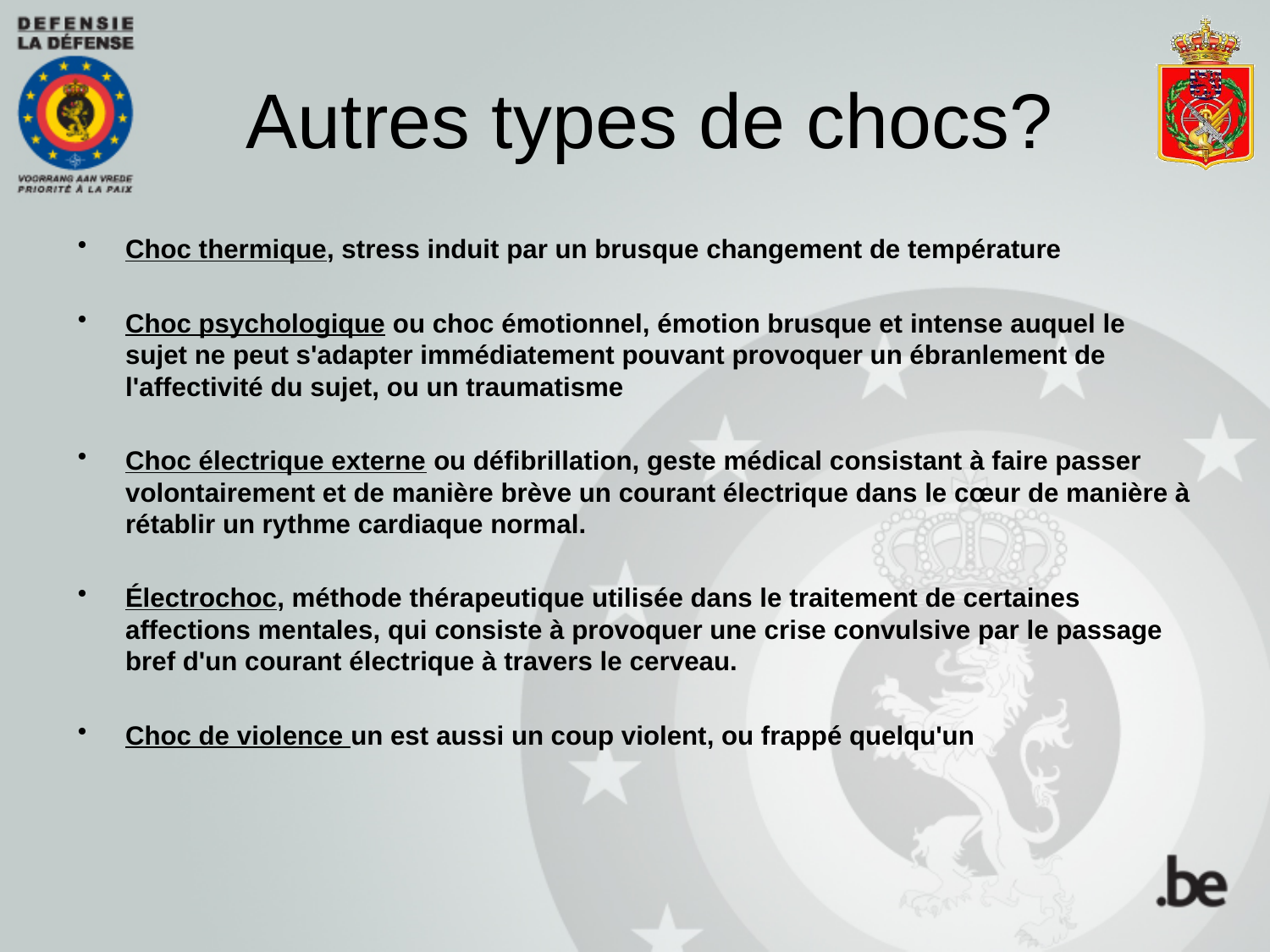

# Autres types de chocs?
Choc thermique, stress induit par un brusque changement de température

Choc psychologique ou choc émotionnel, émotion brusque et intense auquel le sujet ne peut s'adapter immédiatement pouvant provoquer un ébranlement de l'affectivité du sujet, ou un traumatisme

Choc électrique externe ou défibrillation, geste médical consistant à faire passer volontairement et de manière brève un courant électrique dans le cœur de manière à rétablir un rythme cardiaque normal.

Électrochoc, méthode thérapeutique utilisée dans le traitement de certaines affections mentales, qui consiste à provoquer une crise convulsive par le passage bref d'un courant électrique à travers le cerveau.

Choc de violence un est aussi un coup violent, ou frappé quelqu'un